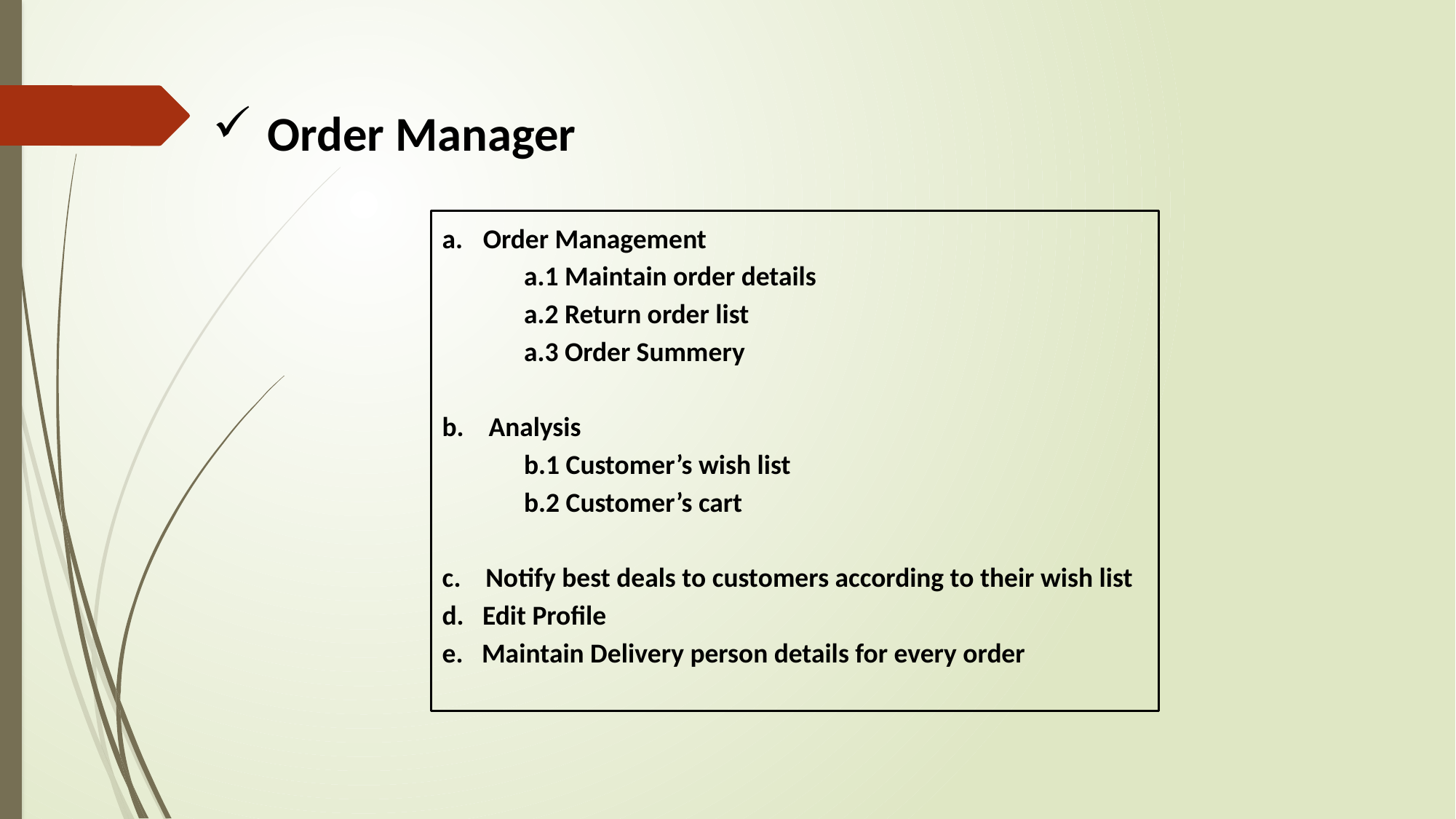

Order Manager
Order Management
a.1 Maintain order details
a.2 Return order list
a.3 Order Summery

b.    Analysis
b.1 Customer’s wish list
b.2 Customer’s cart

c.    Notify best deals to customers according to their wish list
d.   Edit Profile
e.   Maintain Delivery person details for every order